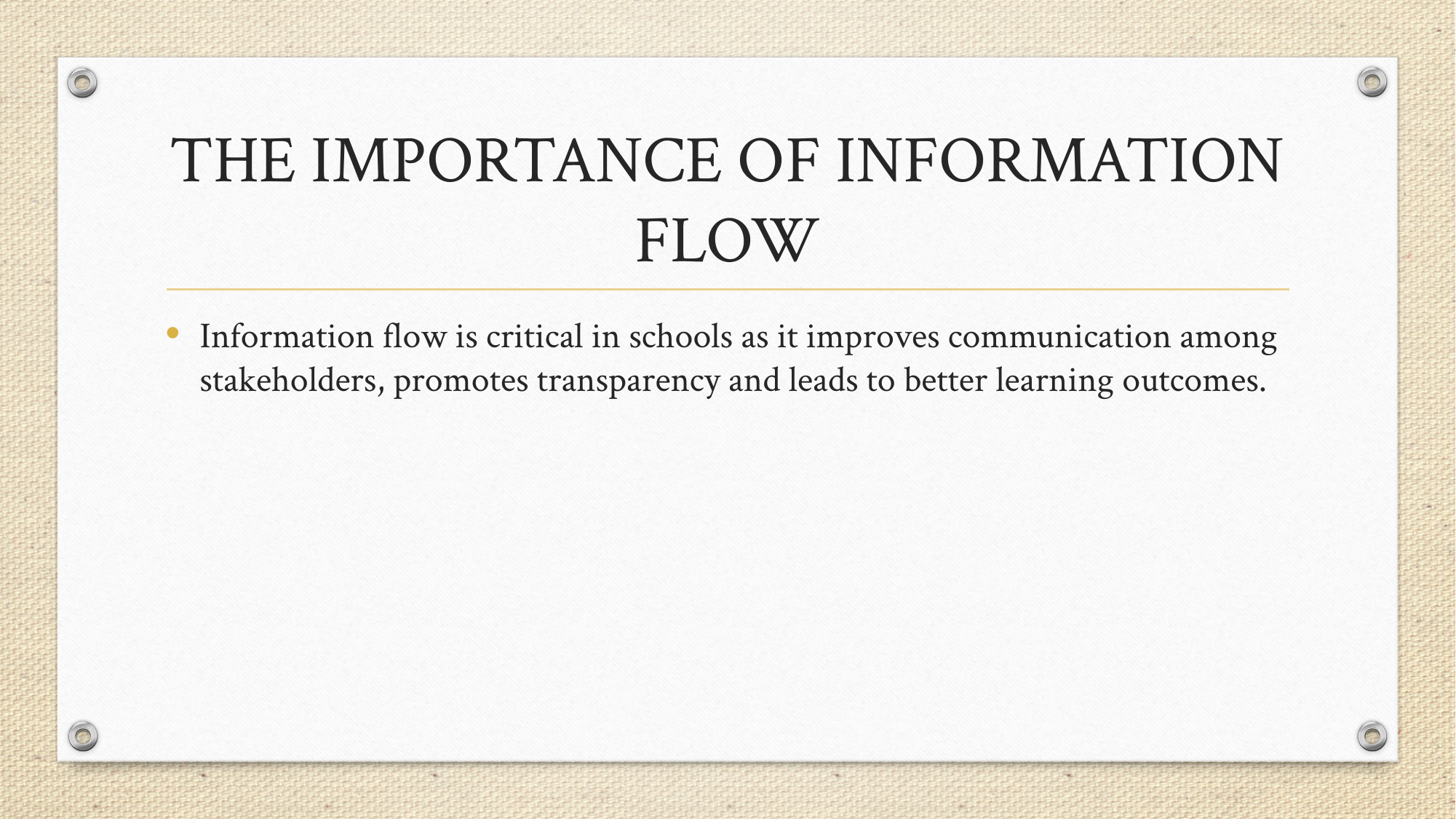

# THE IMPORTANCE OF INFORMATION FLOW
Information flow is critical in schools as it improves communication among stakeholders, promotes transparency and leads to better learning outcomes.